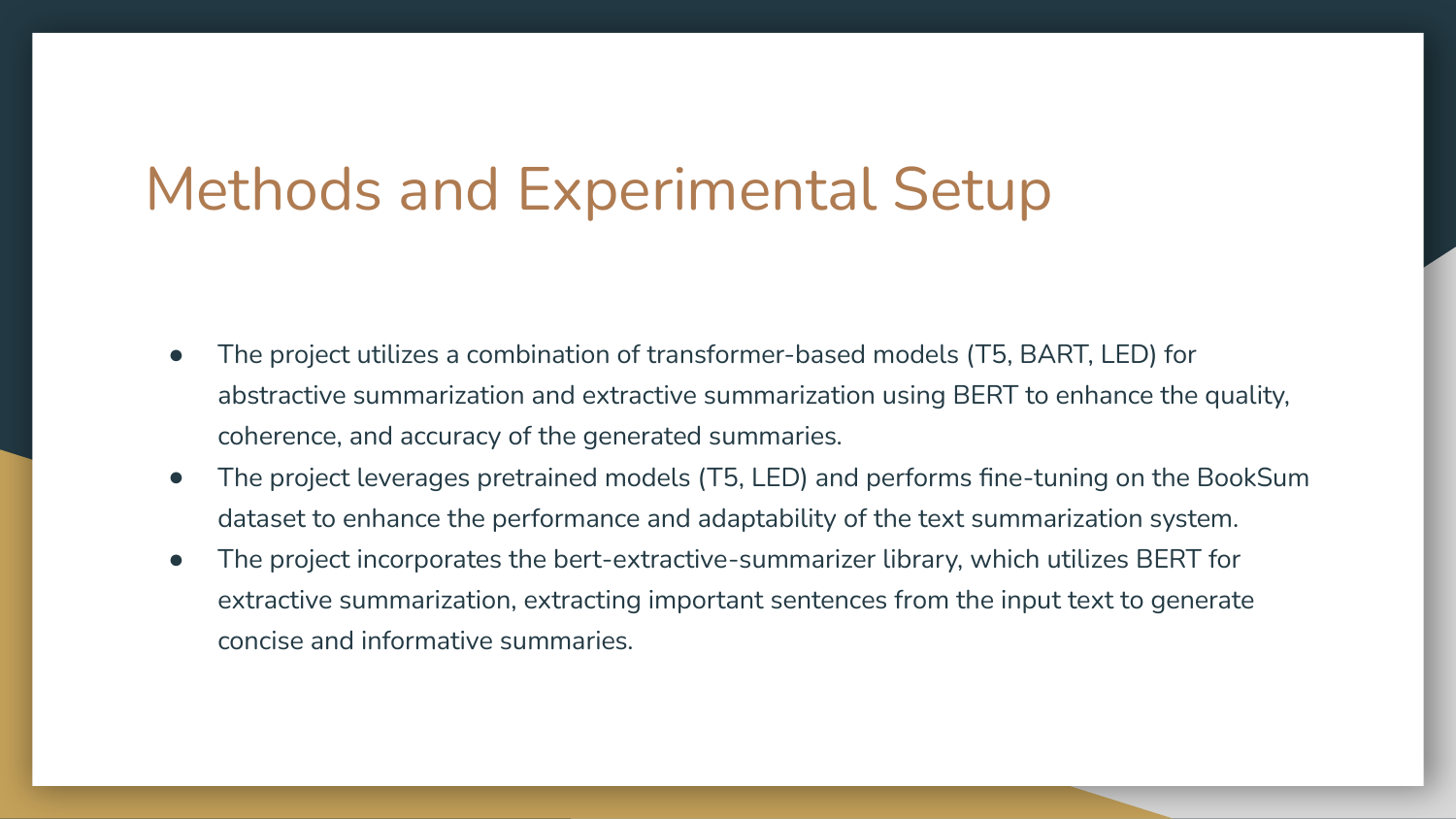

# Methods and Experimental Setup
The project utilizes a combination of transformer-based models (T5, BART, LED) for abstractive summarization and extractive summarization using BERT to enhance the quality, coherence, and accuracy of the generated summaries.
The project leverages pretrained models (T5, LED) and performs fine-tuning on the BookSum dataset to enhance the performance and adaptability of the text summarization system.
The project incorporates the bert-extractive-summarizer library, which utilizes BERT for extractive summarization, extracting important sentences from the input text to generate concise and informative summaries.